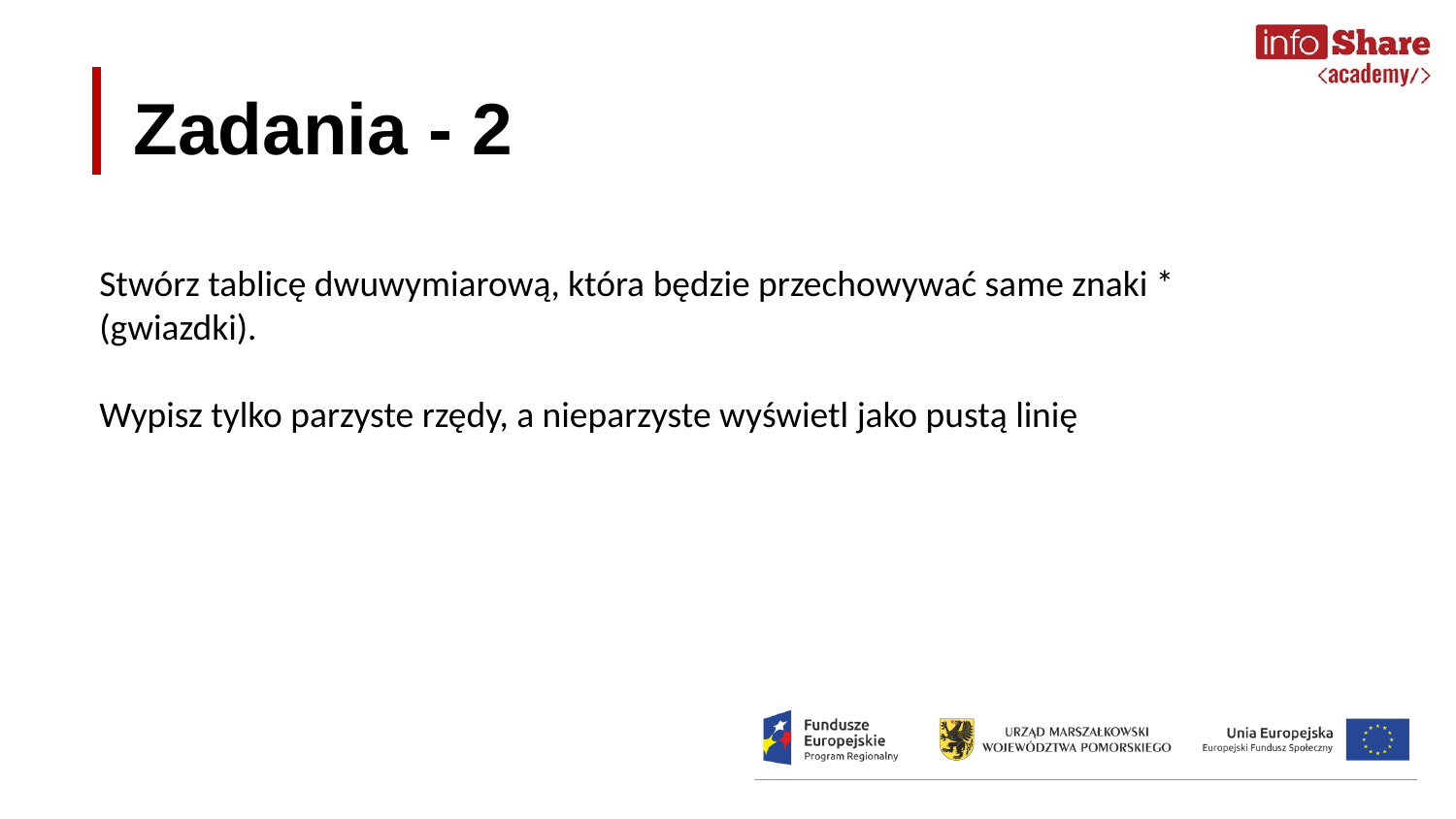

Zadania - 2
Stwórz tablicę dwuwymiarową, która będzie przechowywać same znaki * (gwiazdki).

Wypisz tylko parzyste rzędy, a nieparzyste wyświetl jako pustą linię